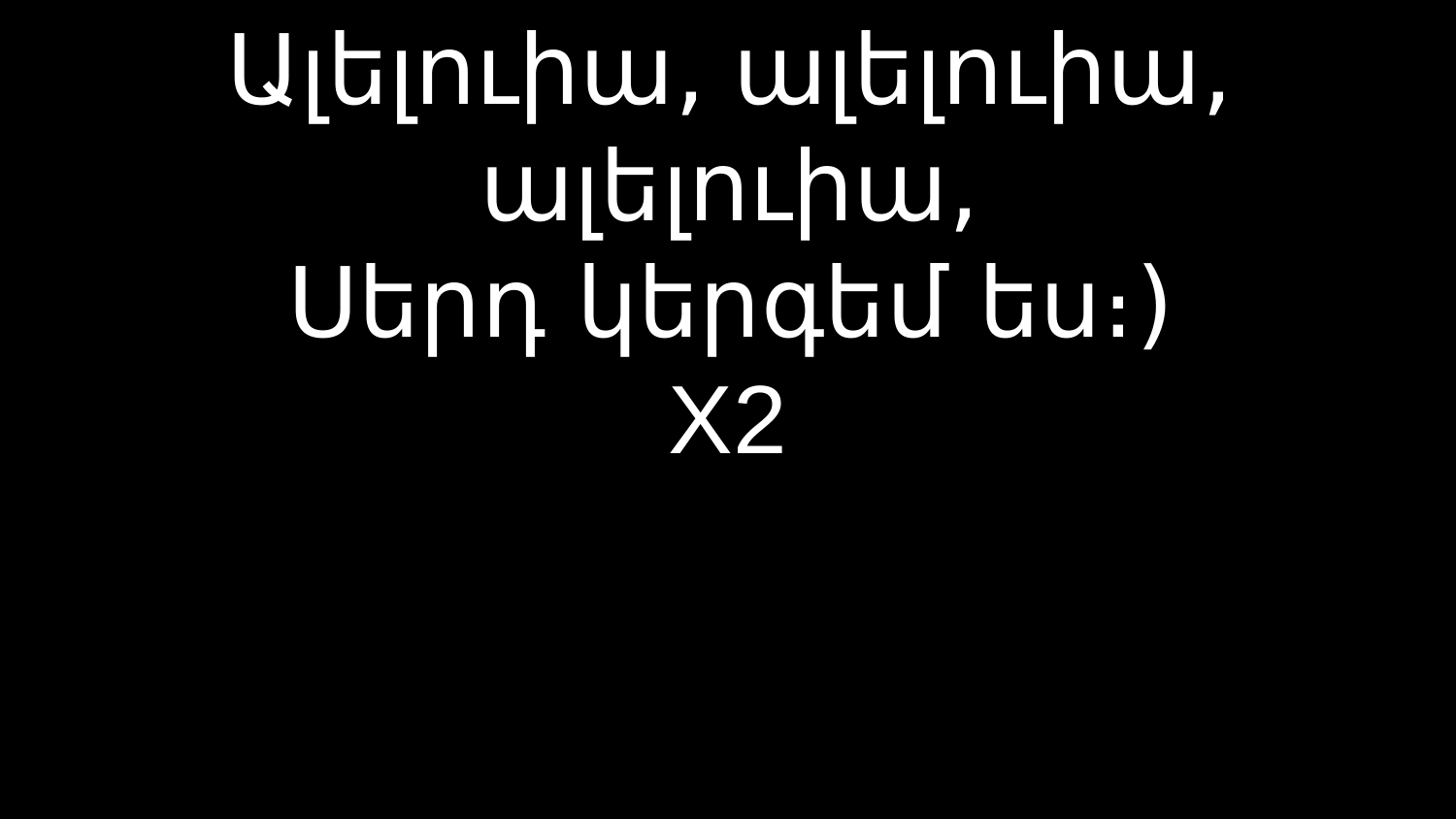

# Ալելուիա, ալելուիա, ալելուիա, Սերդ կերգեմ ես։) X2